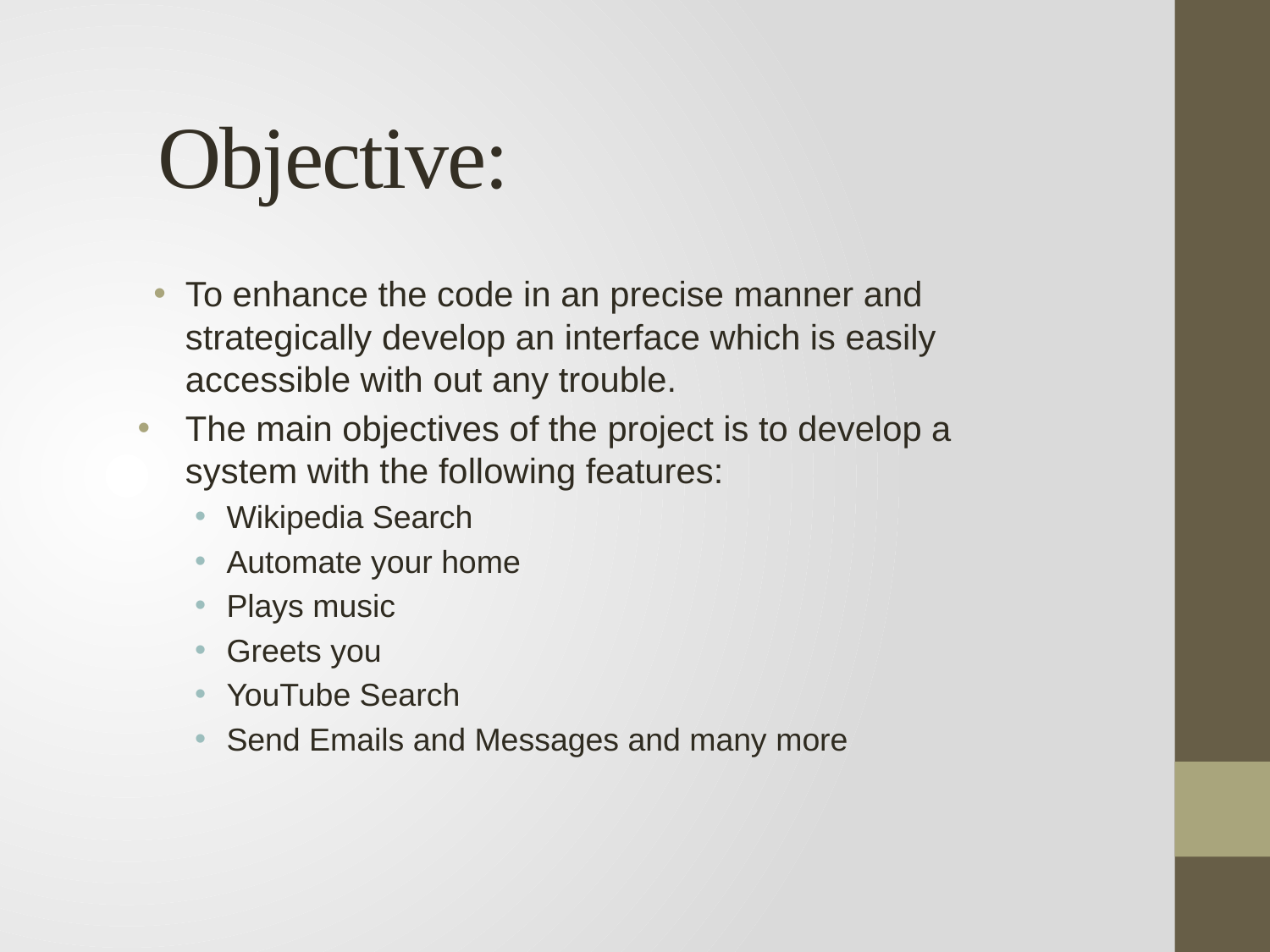

# Objective:

To enhance the code in an precise manner and strategically develop an interface which is easily accessible with out any trouble.
The main objectives of the project is to develop a system with the following features:
Wikipedia Search
Automate your home
Plays music
Greets you
YouTube Search
Send Emails and Messages and many more